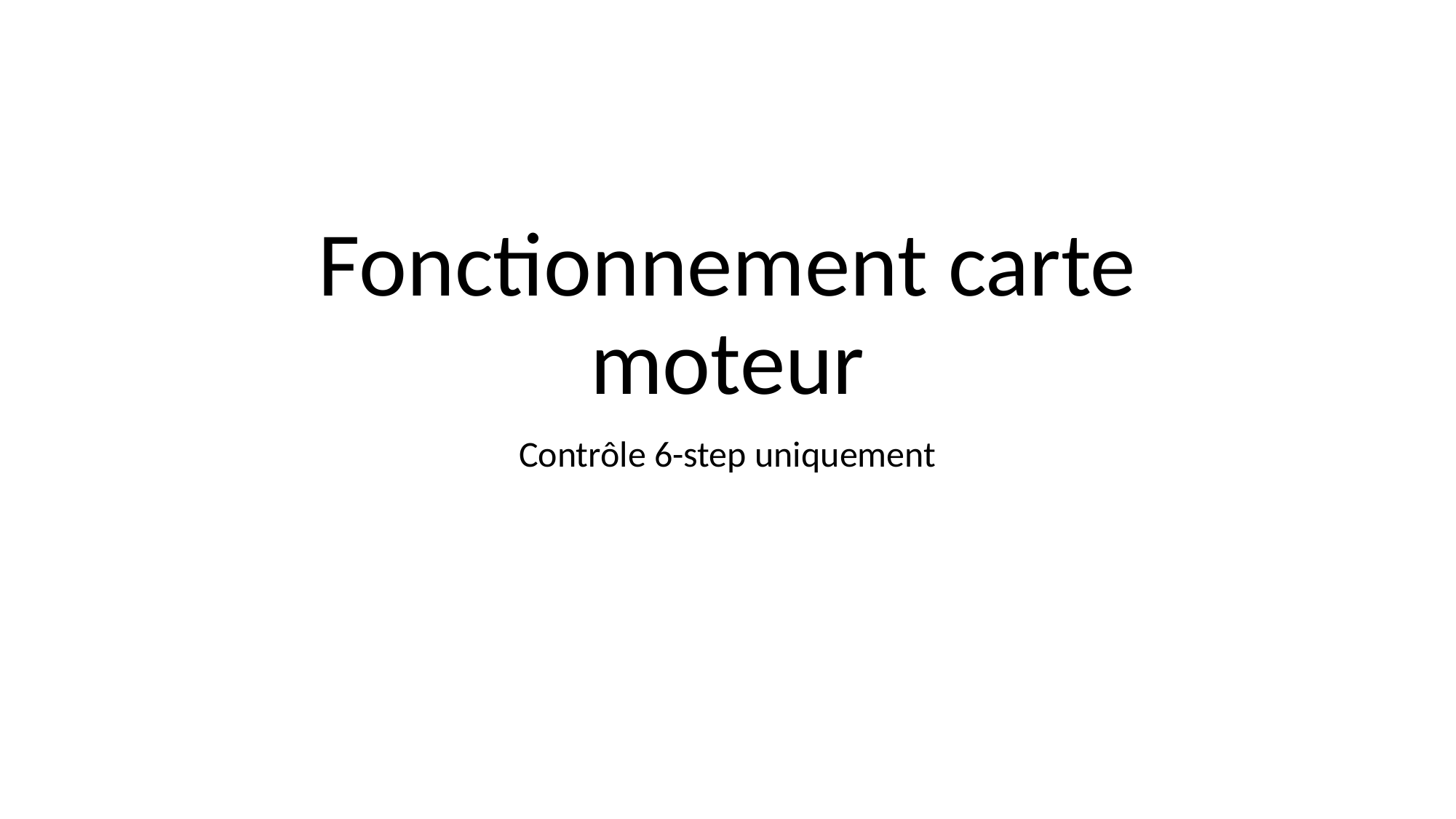

# Fonctionnement carte moteur
Contrôle 6-step uniquement